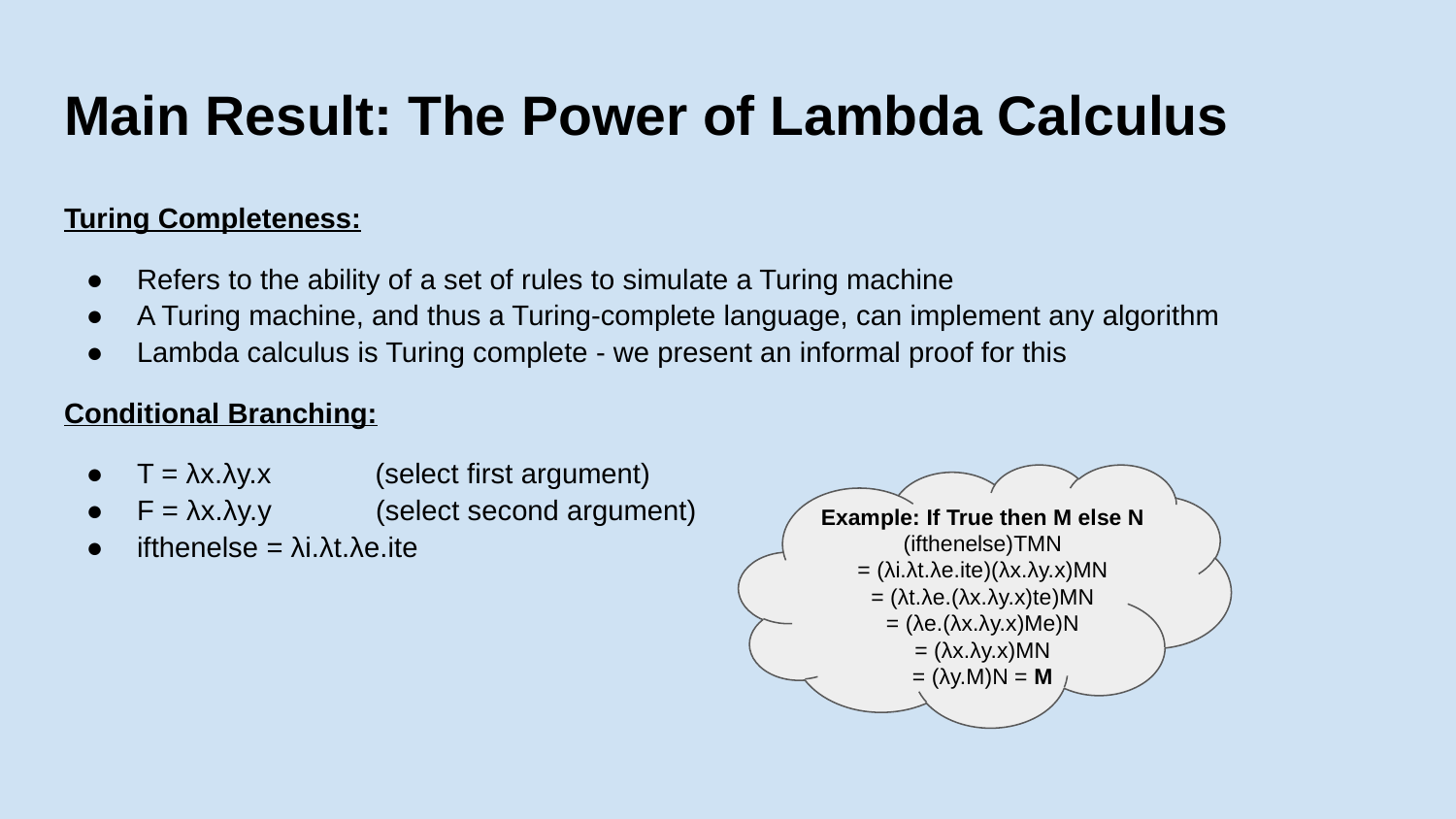

# Main Result: The Power of Lambda Calculus
Turing Completeness:
Refers to the ability of a set of rules to simulate a Turing machine
A Turing machine, and thus a Turing-complete language, can implement any algorithm
Lambda calculus is Turing complete - we present an informal proof for this
Conditional Branching:
T = λx.λy.x             (select first argument)
F = λx.λy.y             (select second argument)
ifthenelse = λi.λt.λe.ite

Example: If True then M else N
(ifthenelse)TMN
= (λi.λt.λe.ite)(λx.λy.x)MN
= (λt.λe.(λx.λy.x)te)MN
= (λe.(λx.λy.x)Me)N
= (λx.λy.x)MN
= (λy.M)N = M